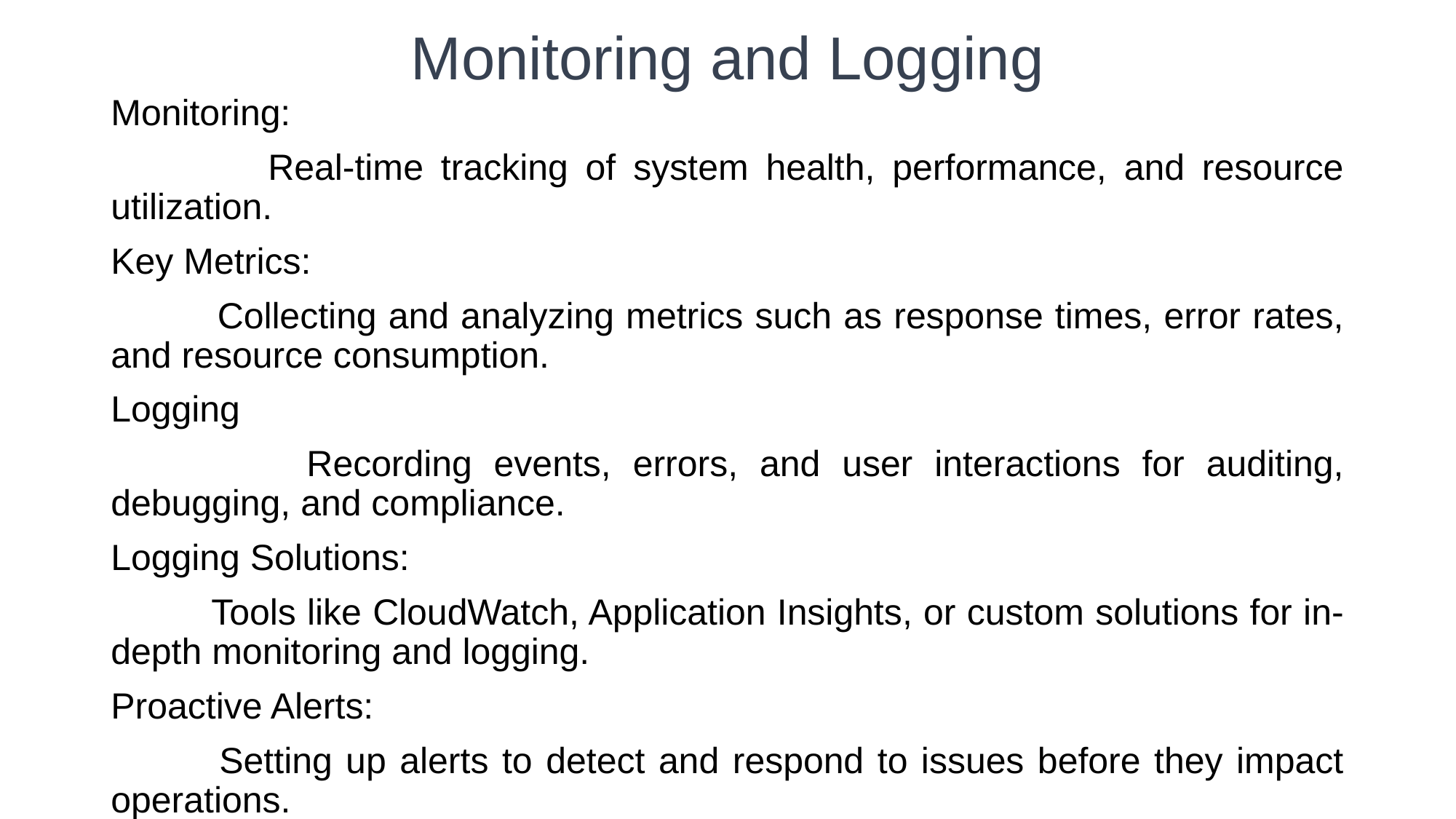

# Monitoring and Logging
Monitoring:
         Real-time tracking of system health, performance, and resource utilization.
Key Metrics:
         Collecting and analyzing metrics such as response times, error rates, and resource consumption.
Logging
         Recording events, errors, and user interactions for auditing, debugging, and compliance.
Logging Solutions:
         Tools like CloudWatch, Application Insights, or custom solutions for in-depth monitoring and logging.
Proactive Alerts:
        Setting up alerts to detect and respond to issues before they impact operations.